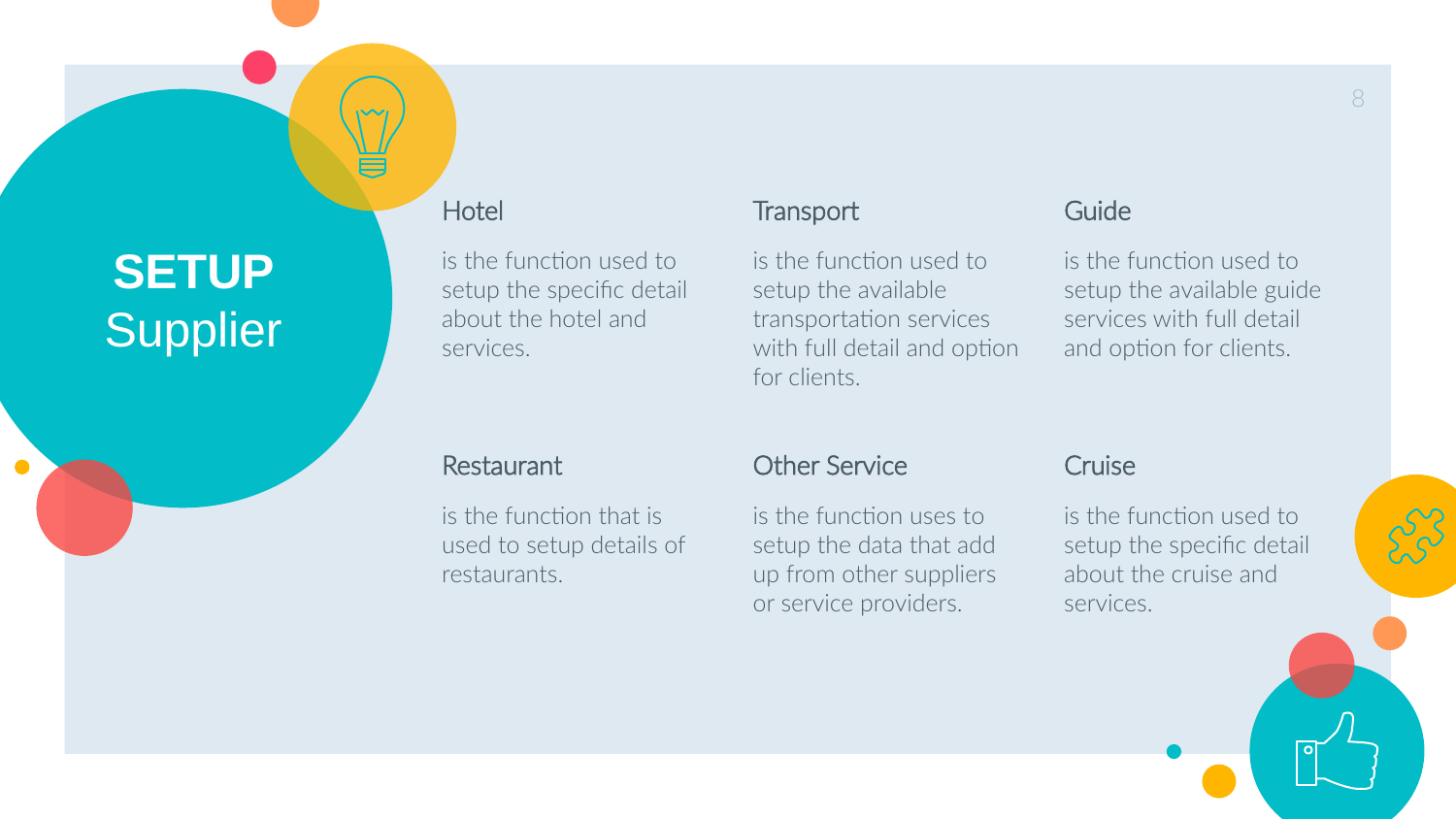

8
# SETUP Supplier
Hotel
is the function used to setup the specific detail about the hotel and services.
Transport
is the function used to setup the available transportation services with full detail and option for clients.
Guide
is the function used to setup the available guide services with full detail and option for clients.

Restaurant
is the function that is used to setup details of restaurants.
Other Service
is the function uses to setup the data that add up from other suppliers or service providers.
Cruise
is the function used to setup the specific detail about the cruise and services.